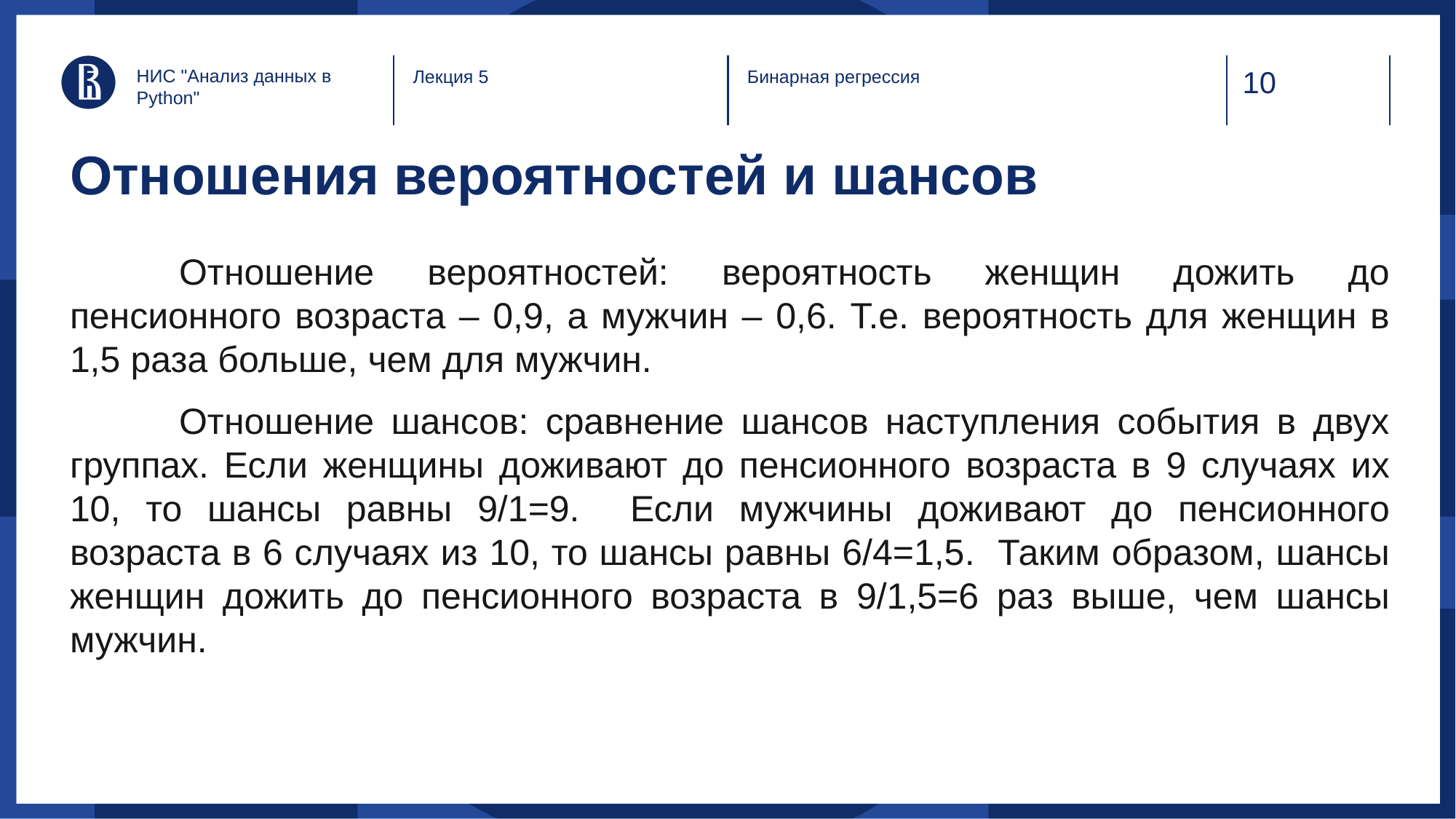

НИС "Анализ данных в Python"
Лекция 5
Бинарная регрессия
# Отношения вероятностей и шансов
	Отношение вероятностей: вероятность женщин дожить до пенсионного возраста – 0,9, а мужчин – 0,6. Т.е. вероятность для женщин в 1,5 раза больше, чем для мужчин.
	Отношение шансов: сравнение шансов наступления события в двух группах. Если женщины доживают до пенсионного возраста в 9 случаях их 10, то шансы равны 9/1=9.  Если мужчины доживают до пенсионного возраста в 6 случаях из 10, то шансы равны 6/4=1,5.  Таким образом, шансы женщин дожить до пенсионного возраста в 9/1,5=6 раз выше, чем шансы мужчин.